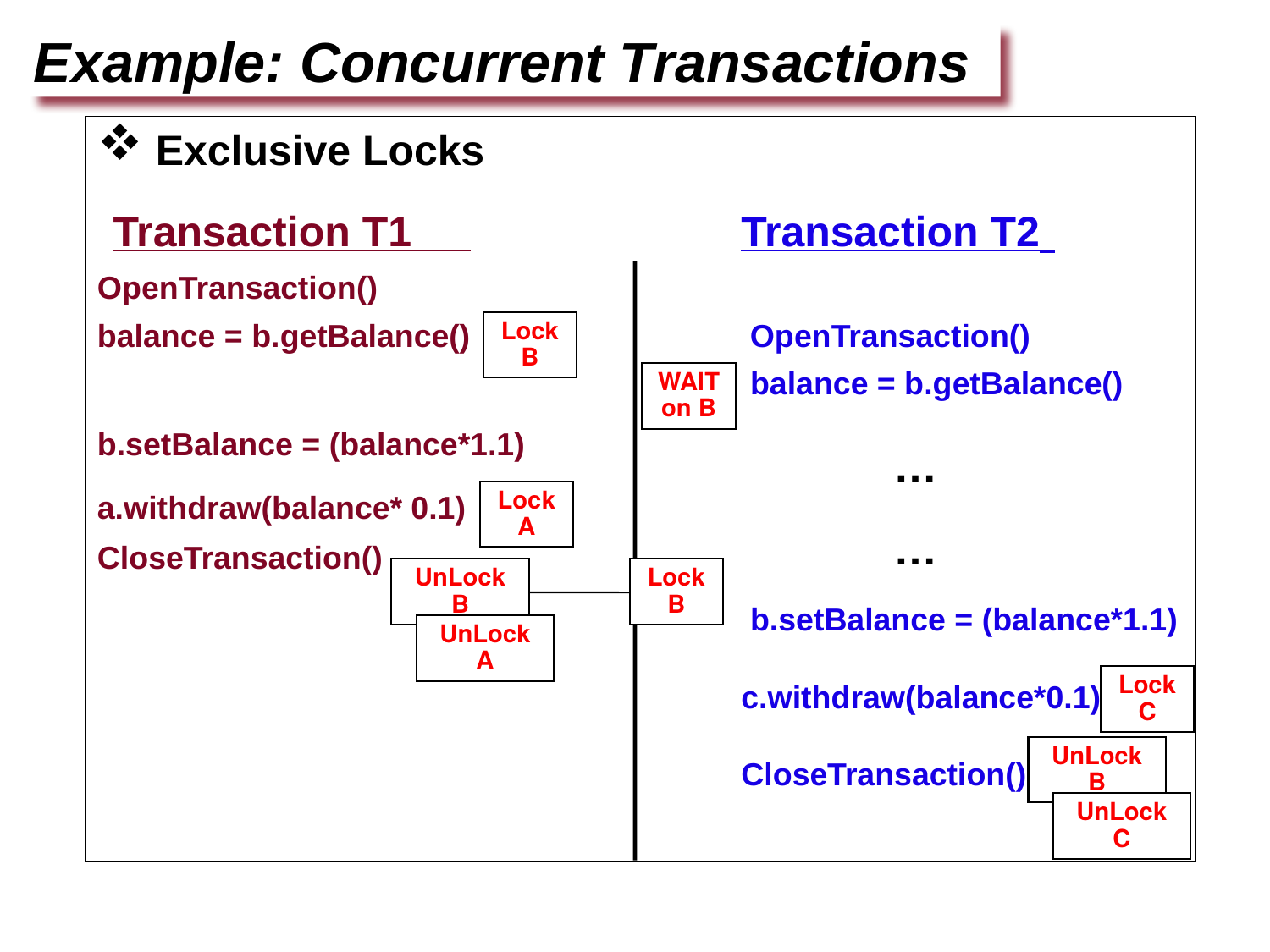

# Example: Concurrent Transactions
 Exclusive Locks
 Transaction T1     			Transaction T2
OpenTransaction()
balance = b.getBalance()			 OpenTransaction()
						 balance = b.getBalance()
b.setBalance = (balance*1.1)
a.withdraw(balance* 0.1)
CloseTransaction()
						 b.setBalance = (balance*1.1) 				        									c.withdraw(balance*0.1)
						CloseTransaction()

Lock B
WAIT on B
…
Lock A
…
UnLock B
Lock B

UnLock A
Lock C
UnLock B
UnLock C